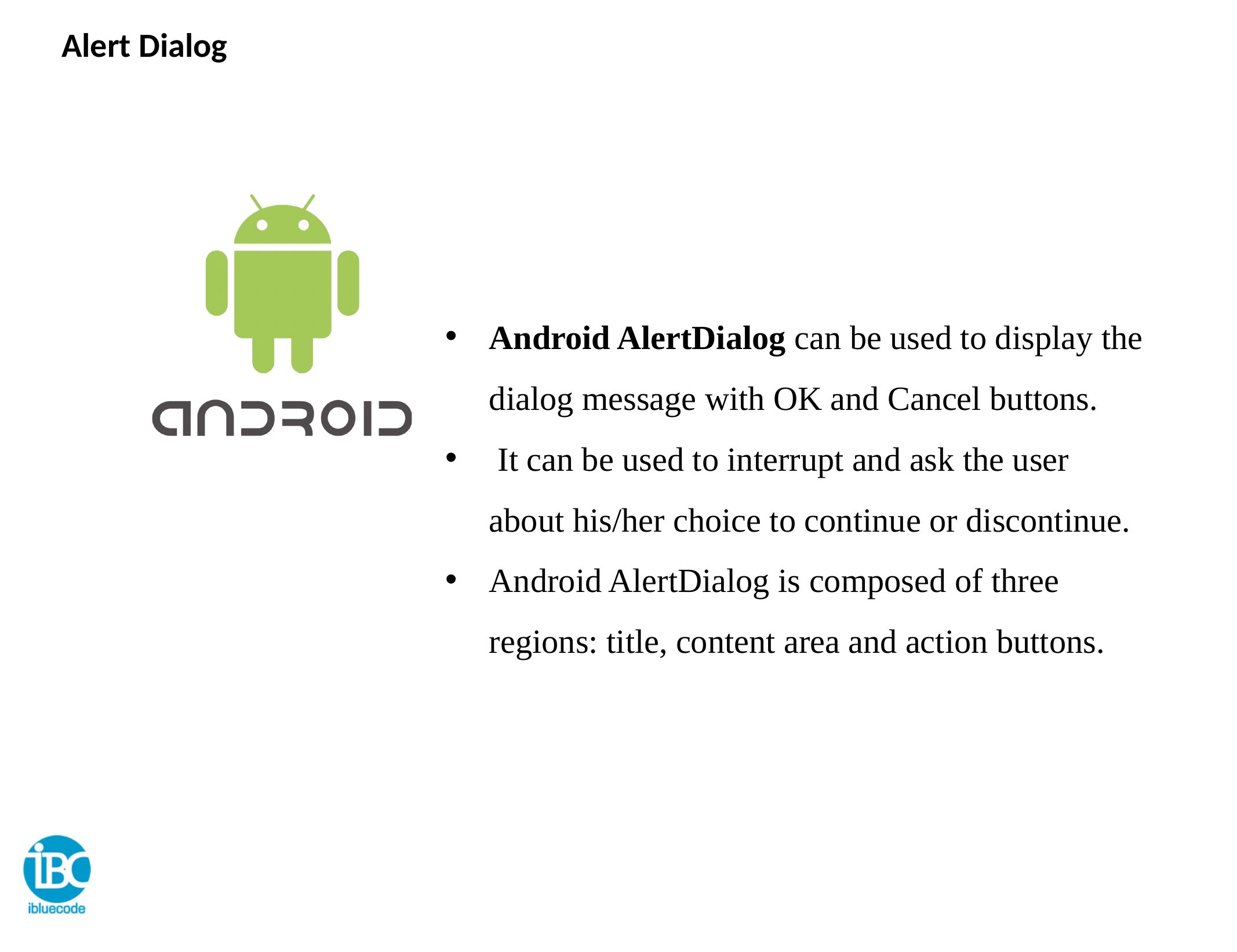

Alert Dialog
Android AlertDialog can be used to display the dialog message with OK and Cancel buttons.
 It can be used to interrupt and ask the user about his/her choice to continue or discontinue.
Android AlertDialog is composed of three regions: title, content area and action buttons.